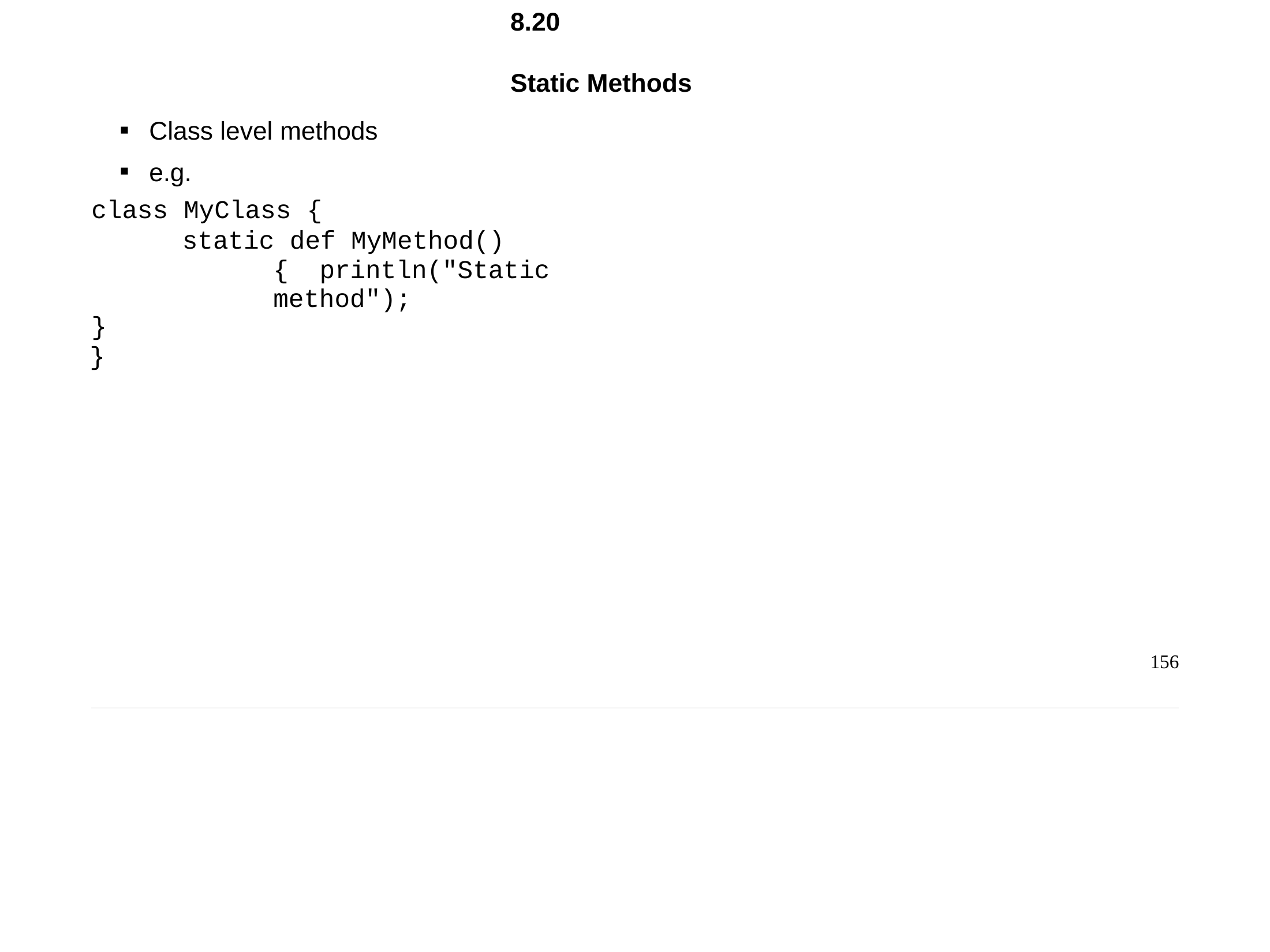

Chapter 8 - Groovy DSL
8.20	Static Methods
Class level methods
e.g.
class MyClass {
static def MyMethod() {  println("Static method");
}
}
156